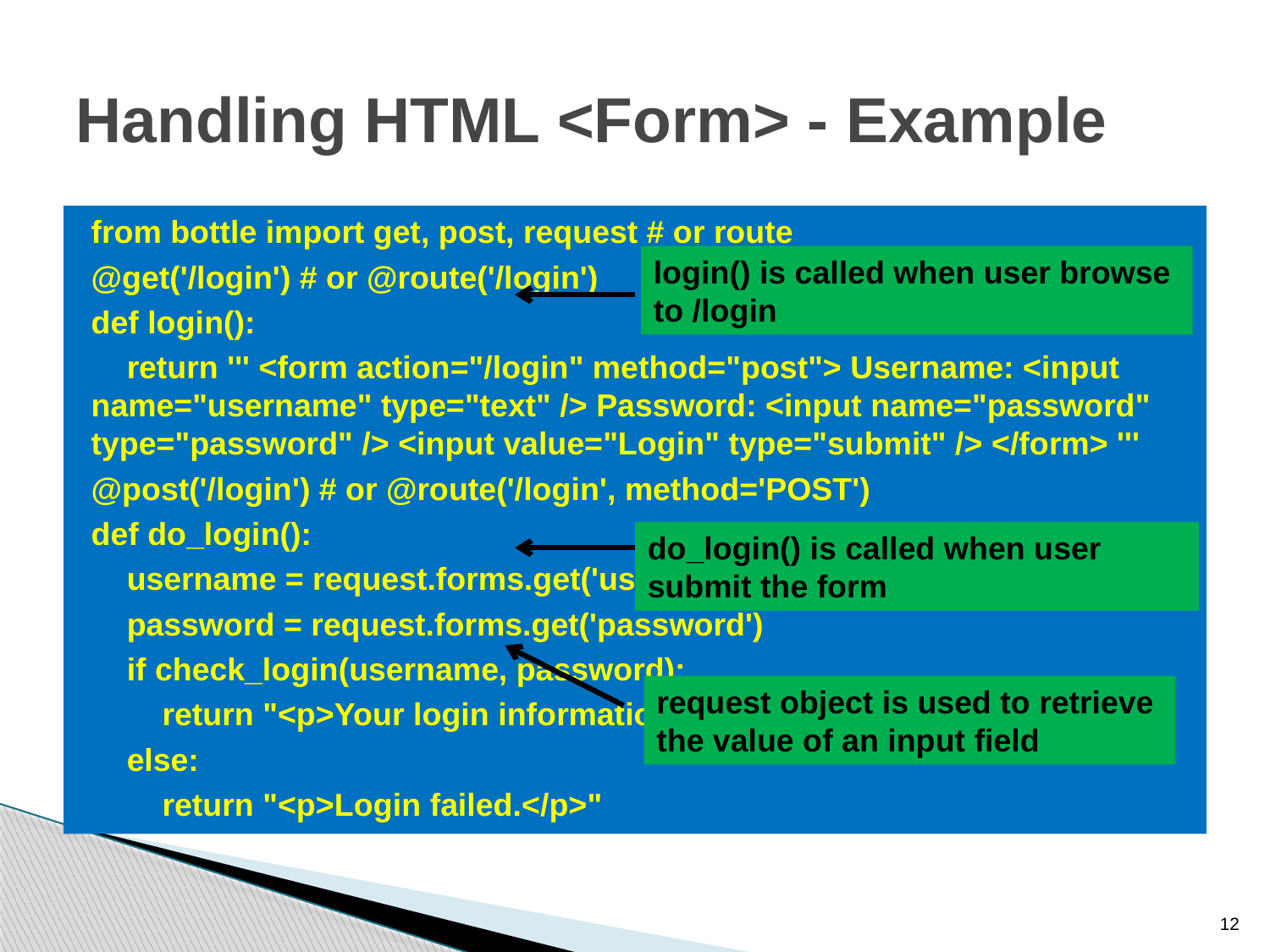

# Handling HTML <Form> - Example
from bottle import get, post, request # or route
@get('/login') # or @route('/login')
def login():
    return ''' <form action="/login" method="post"> Username: <input name="username" type="text" /> Password: <input name="password" type="password" /> <input value="Login" type="submit" /> </form> '''
@post('/login') # or @route('/login', method='POST')
def do_login():
    username = request.forms.get('username')
    password = request.forms.get('password')
    if check_login(username, password):
        return "<p>Your login information was correct.</p>"
    else:
        return "<p>Login failed.</p>"
login() is called when user browse
to /login
do_login() is called when user submit the form
request object is used to retrieve
the value of an input field
12